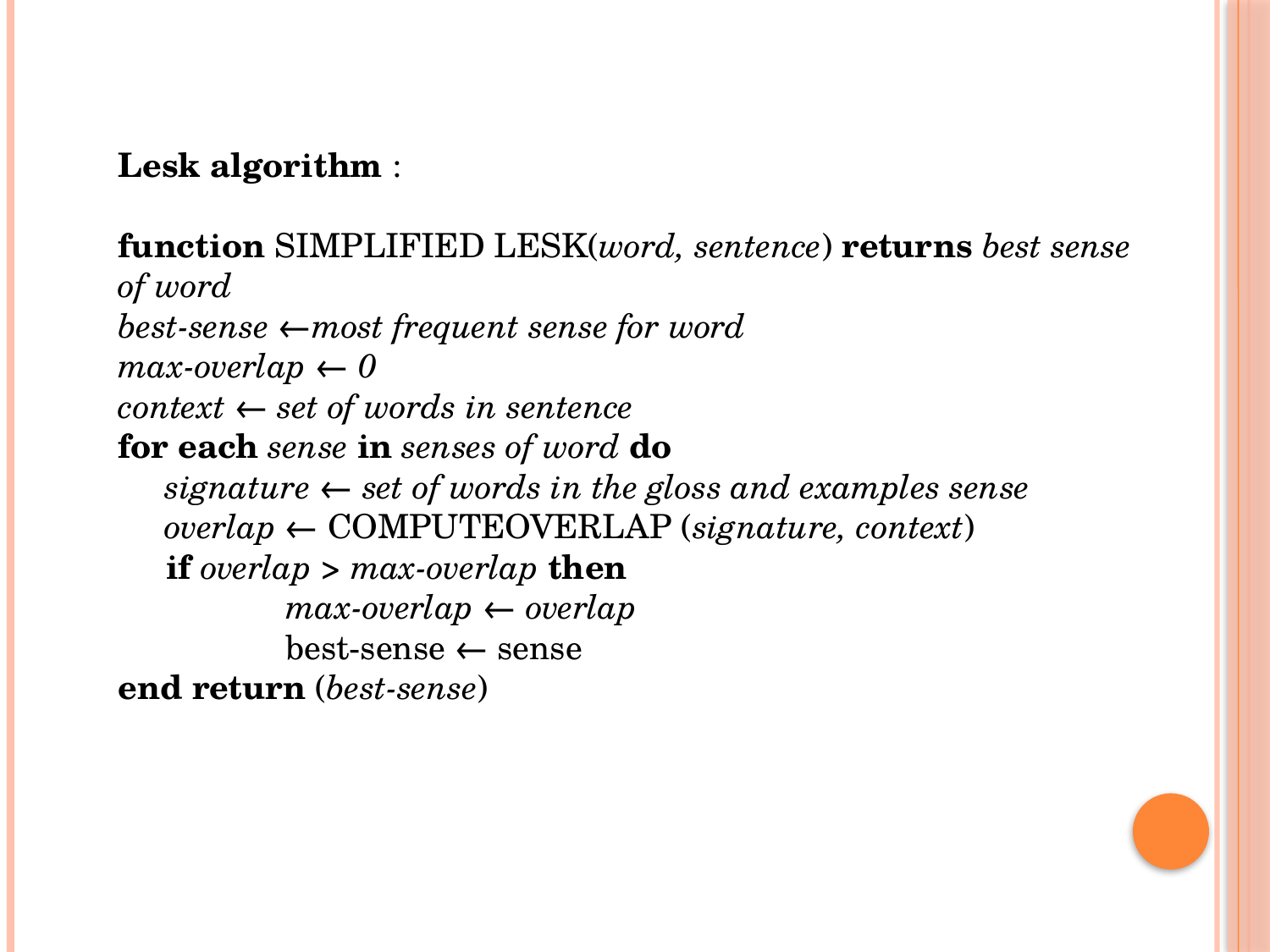

Lesk algorithm :

function SIMPLIFIED LESK(word, sentence) returns best sense of word
best-sense ←most frequent sense for word
max-overlap ← 0
context ← set of words in sentence
for each sense in senses of word do
     signature ← set of words in the gloss and examples sense
     overlap ← COMPUTEOVERLAP (signature, context)
     if overlap > max-overlap then
                  max-overlap ← overlap
                  best-sense ← sense
end return (best-sense)